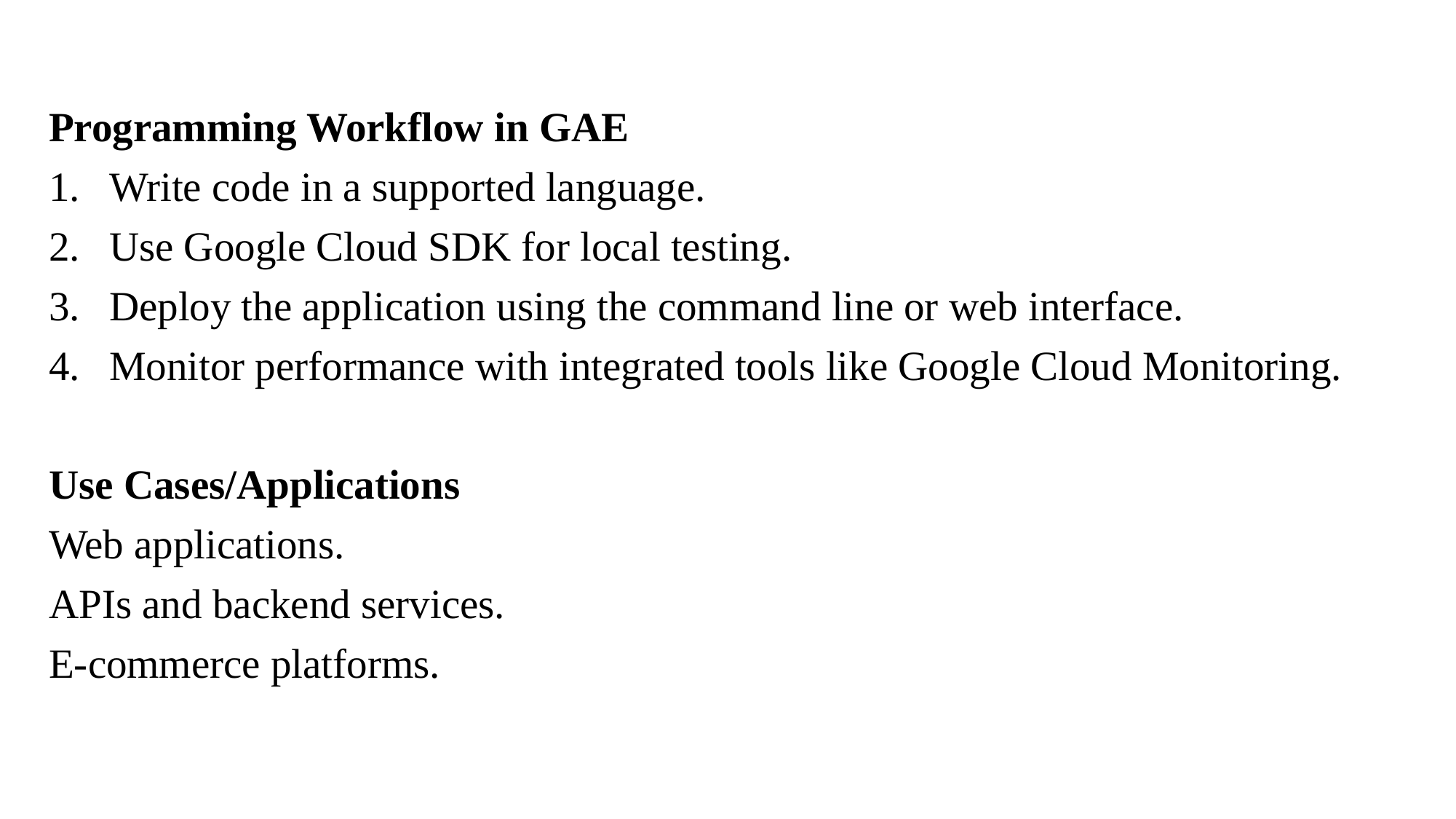

Programming Workflow in GAE
Write code in a supported language.
Use Google Cloud SDK for local testing.
Deploy the application using the command line or web interface.
Monitor performance with integrated tools like Google Cloud Monitoring.

Use Cases/Applications
Web applications.
APIs and backend services.
E-commerce platforms.